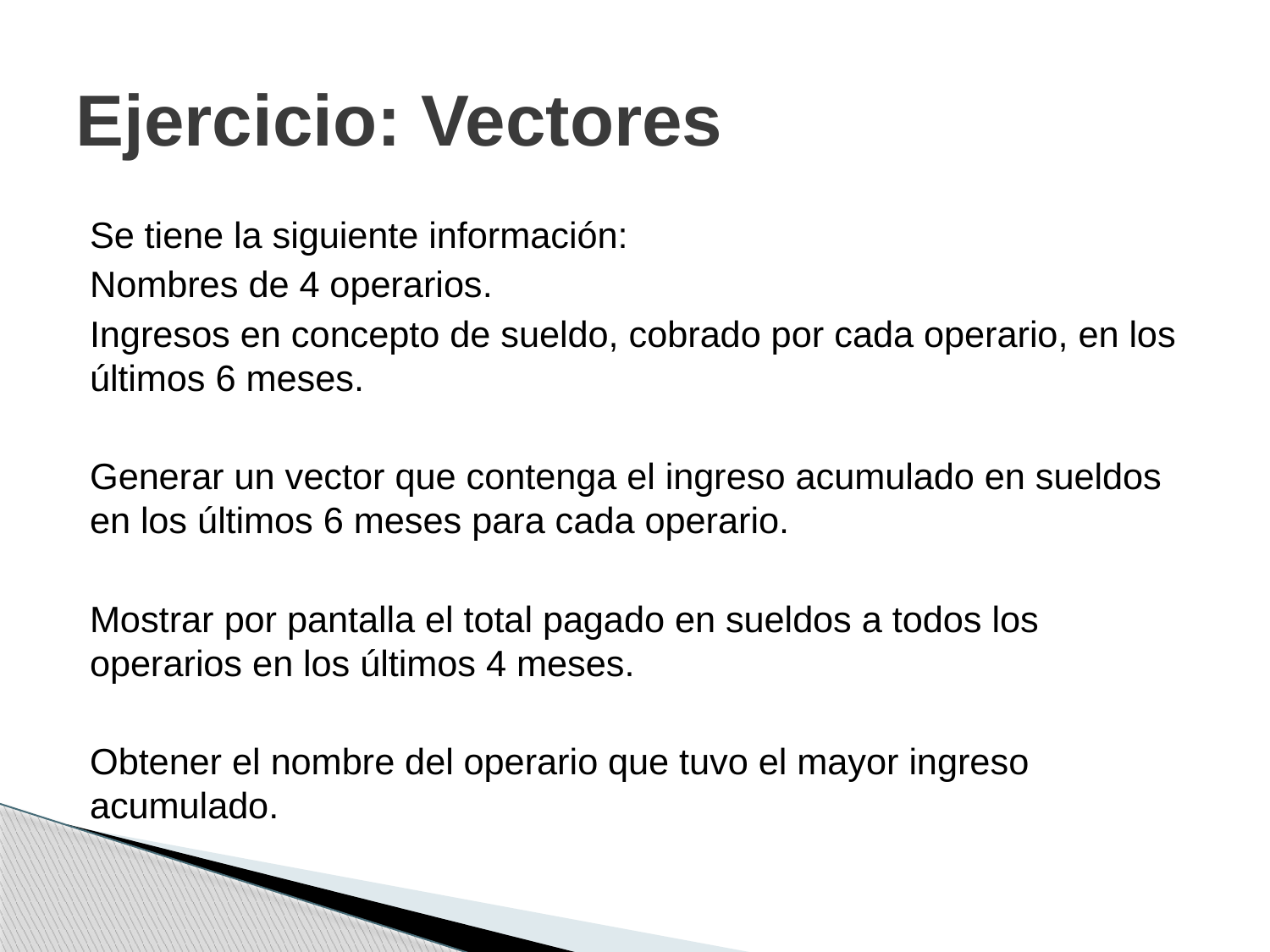

# Ejercicio: Vectores
Se tiene la siguiente información:
Nombres de 4 operarios.
Ingresos en concepto de sueldo, cobrado por cada operario, en los últimos 6 meses.

Generar un vector que contenga el ingreso acumulado en sueldos en los últimos 6 meses para cada operario.

Mostrar por pantalla el total pagado en sueldos a todos los operarios en los últimos 4 meses.

Obtener el nombre del operario que tuvo el mayor ingreso acumulado.